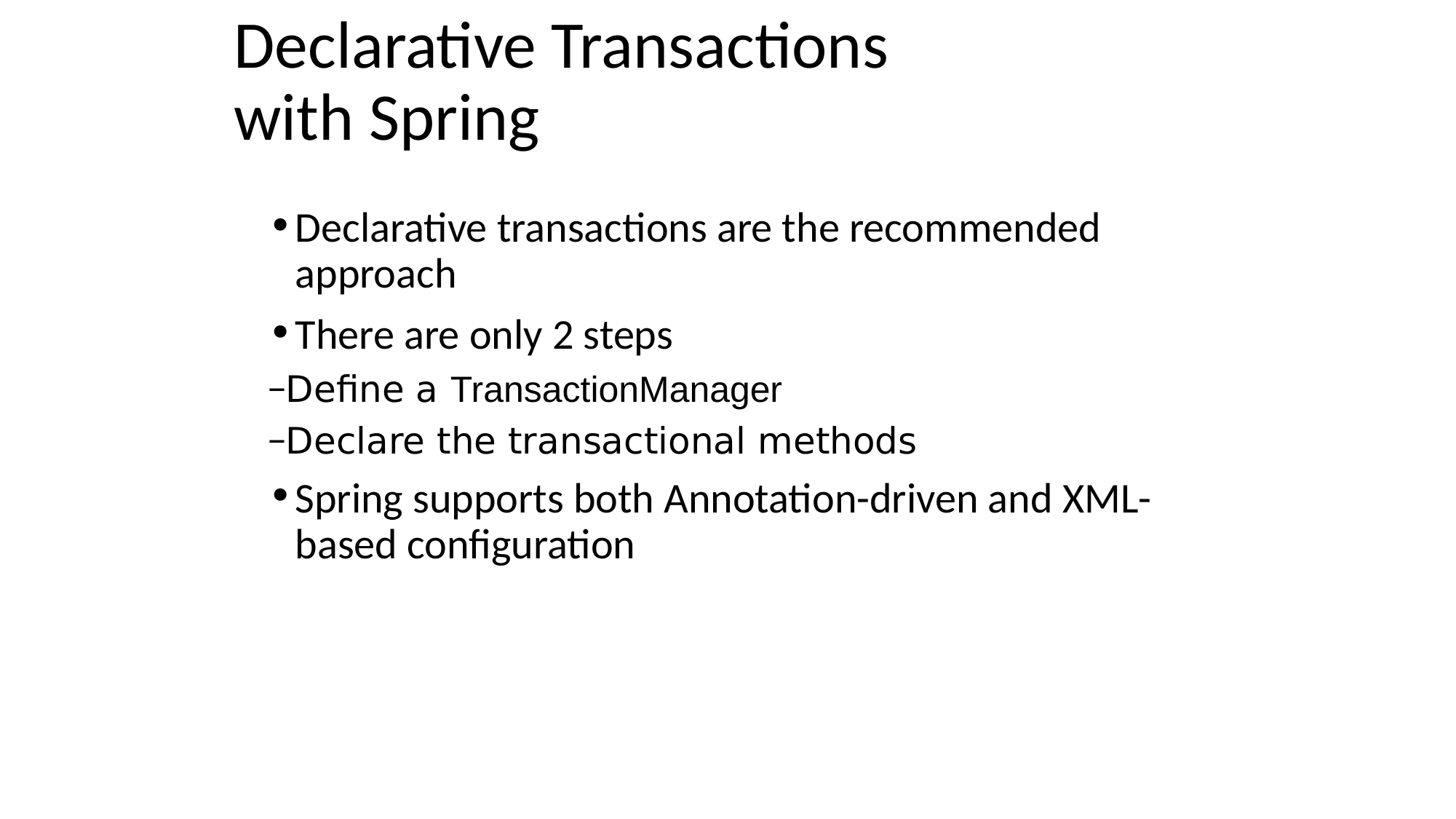

Declarative Transactions with Spring
Declarative transactions are the recommended approach
There are only 2 steps
Define a TransactionManager
Declare the transactional methods
Spring supports both Annotation-driven and XML-based configuration